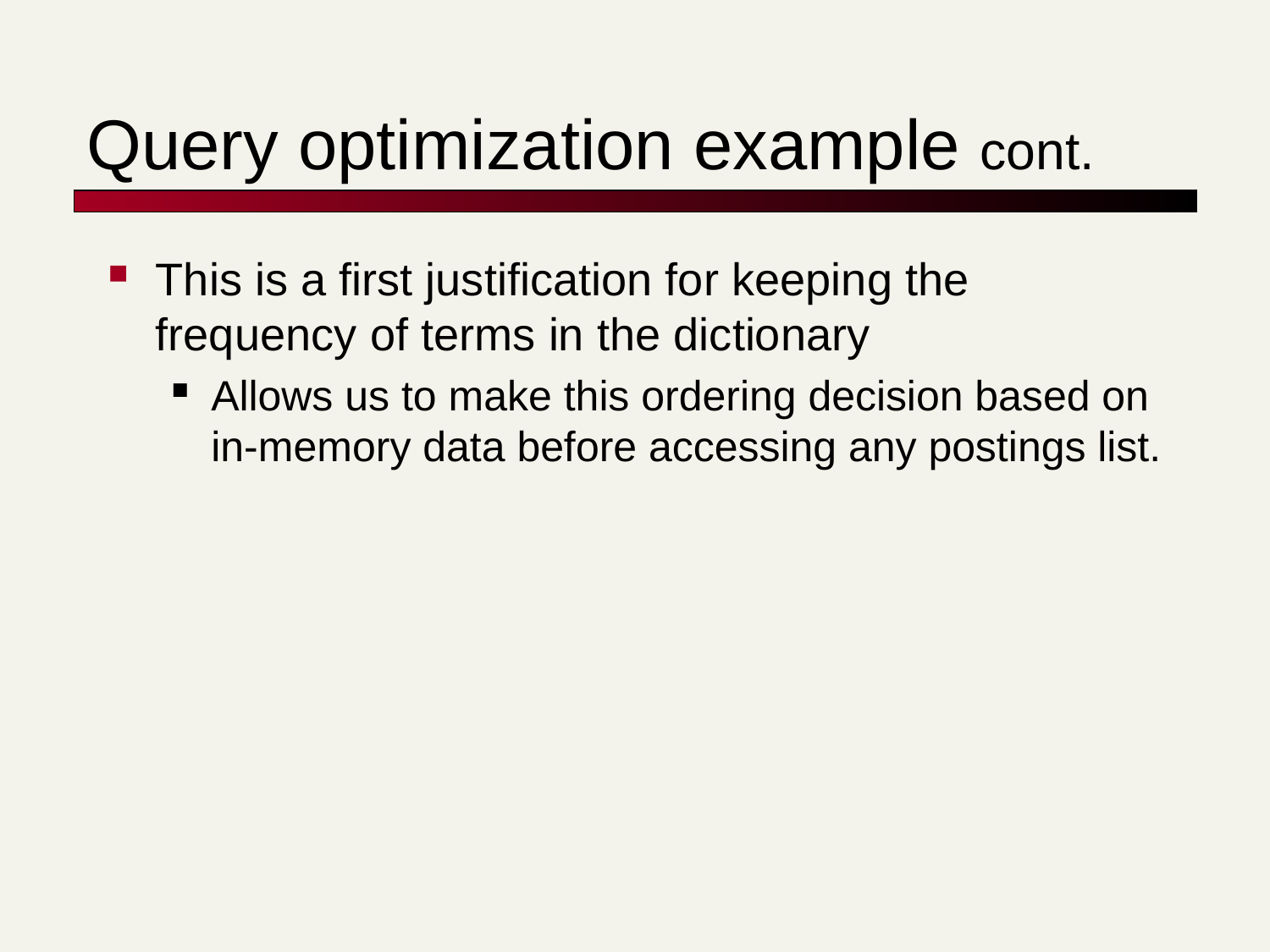

# Query optimization example cont.
This is a first justification for keeping the frequency of terms in the dictionary
Allows us to make this ordering decision based on in-memory data before accessing any postings list.